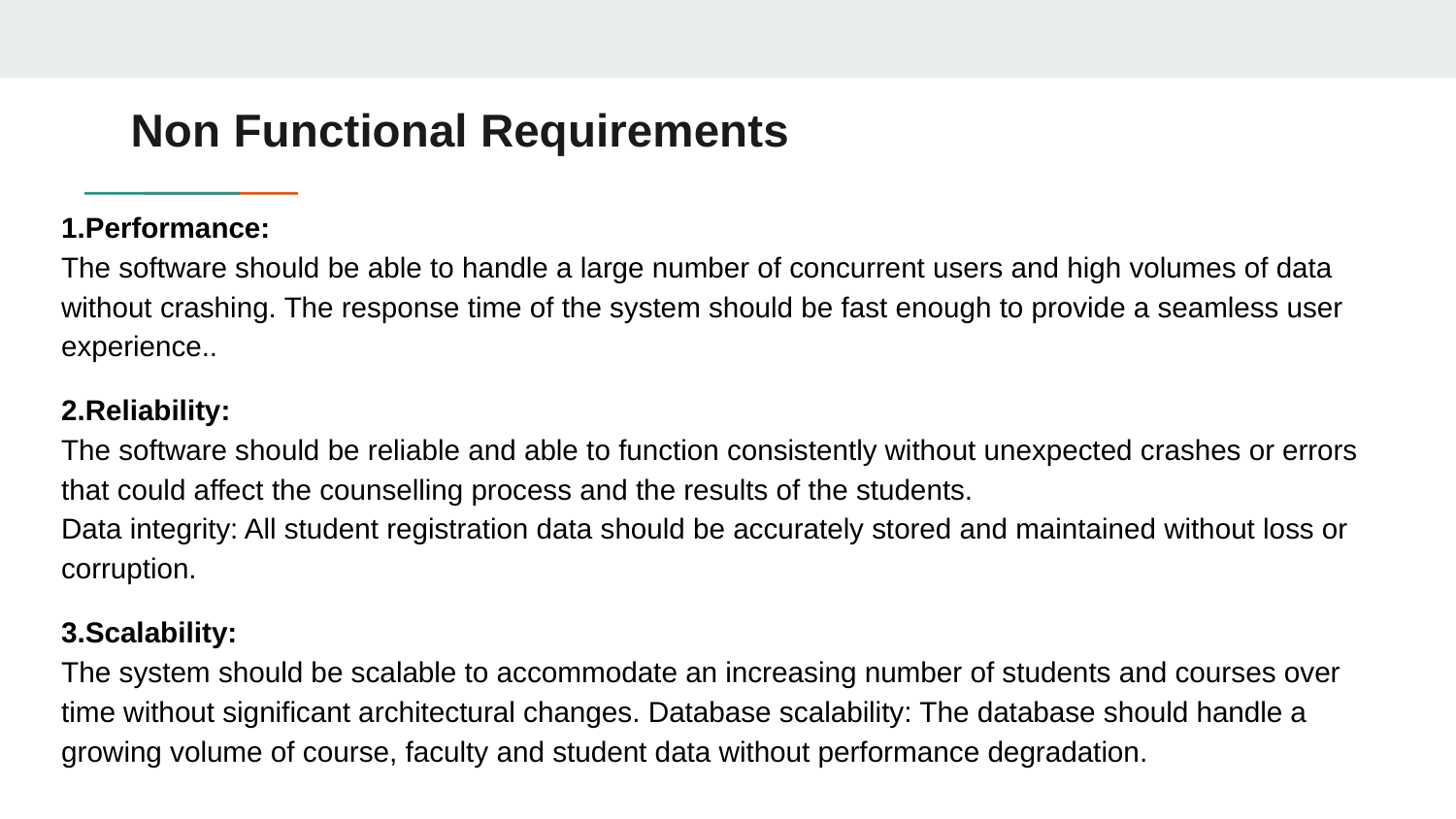

# Non Functional Requirements
1.Performance:
The software should be able to handle a large number of concurrent users and high volumes of data without crashing. The response time of the system should be fast enough to provide a seamless user experience..
2.Reliability:
The software should be reliable and able to function consistently without unexpected crashes or errors that could affect the counselling process and the results of the students.
Data integrity: All student registration data should be accurately stored and maintained without loss or corruption.
3.Scalability:
The system should be scalable to accommodate an increasing number of students and courses over time without significant architectural changes. Database scalability: The database should handle a growing volume of course, faculty and student data without performance degradation.